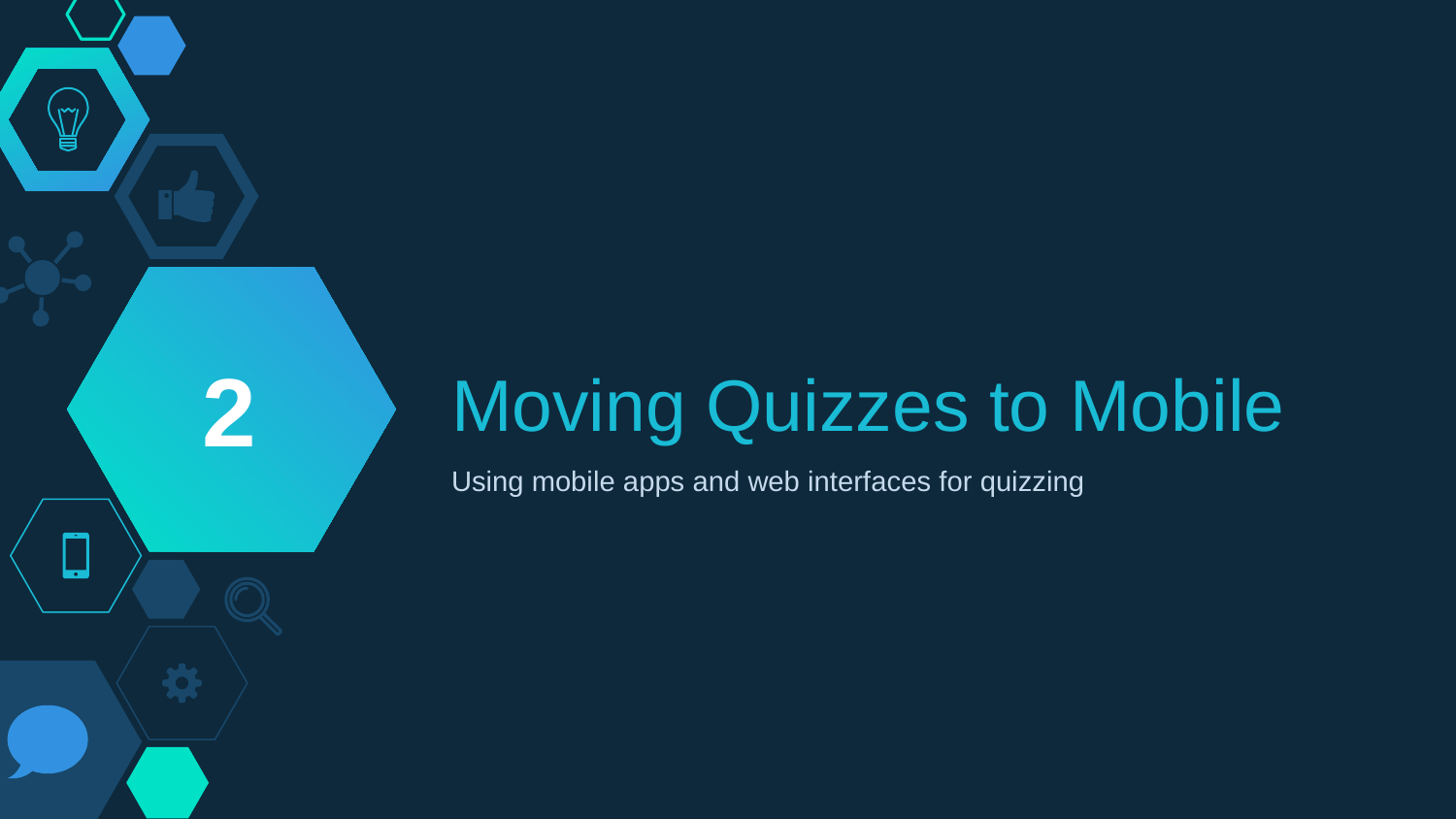

2
# Moving Quizzes to Mobile
Using mobile apps and web interfaces for quizzing